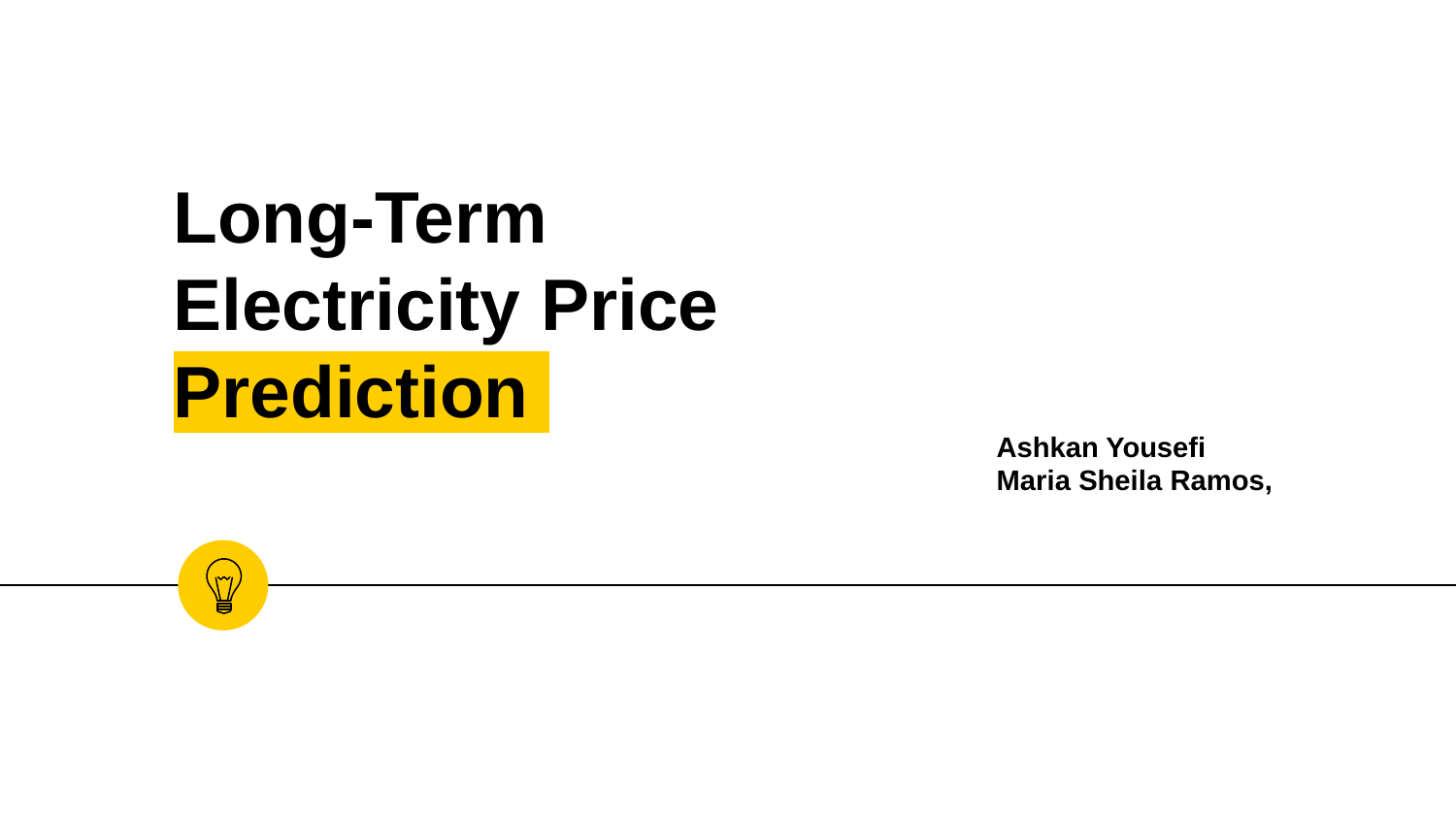

# Long-Term Electricity Price Prediction
Ashkan Yousefi
Maria Sheila Ramos,